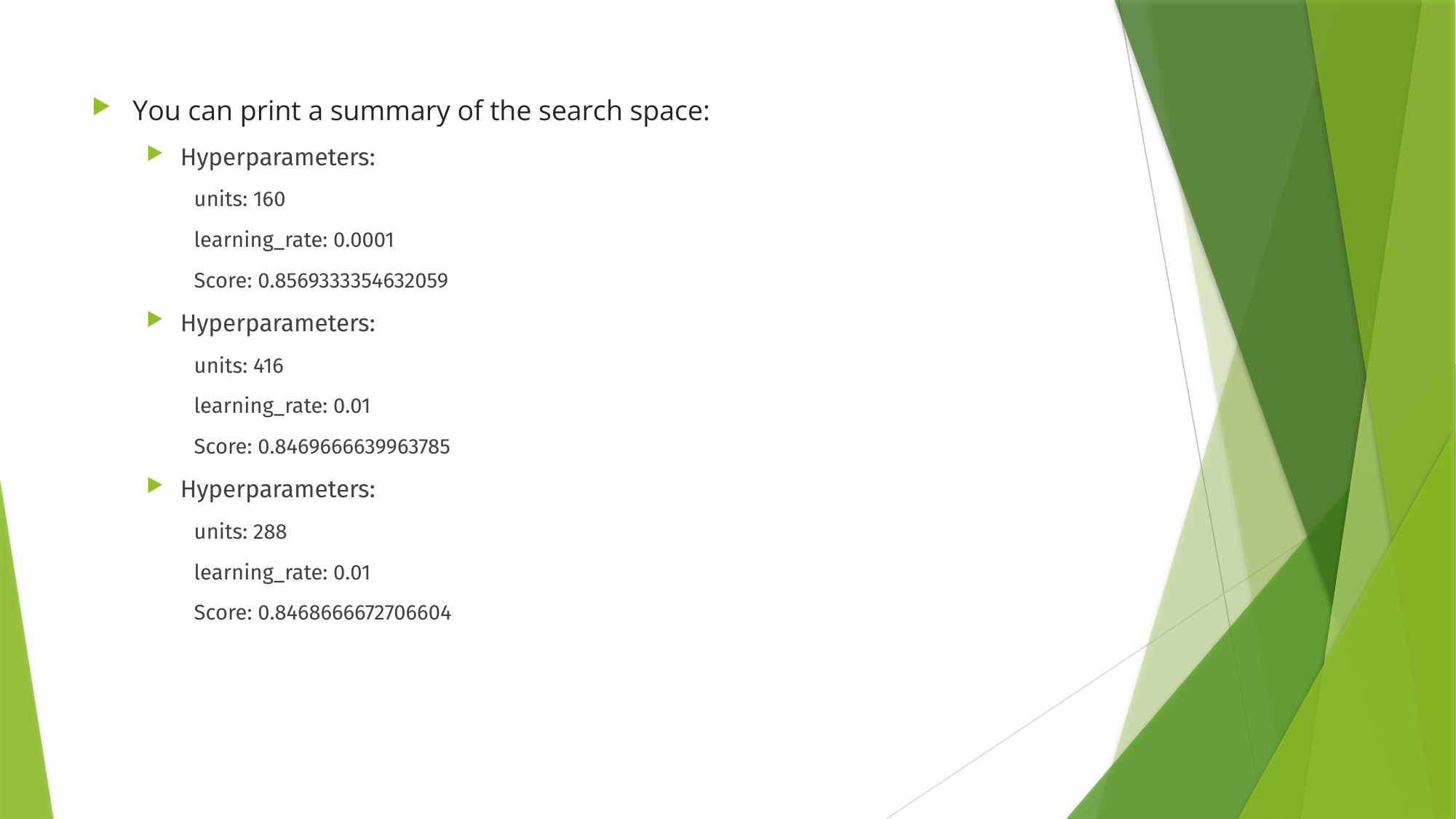

You can print a summary of the search space:
Hyperparameters:
units: 160
learning_rate: 0.0001
Score: 0.8569333354632059
Hyperparameters:
units: 416
learning_rate: 0.01
Score: 0.8469666639963785
Hyperparameters:
units: 288
learning_rate: 0.01
Score: 0.8468666672706604